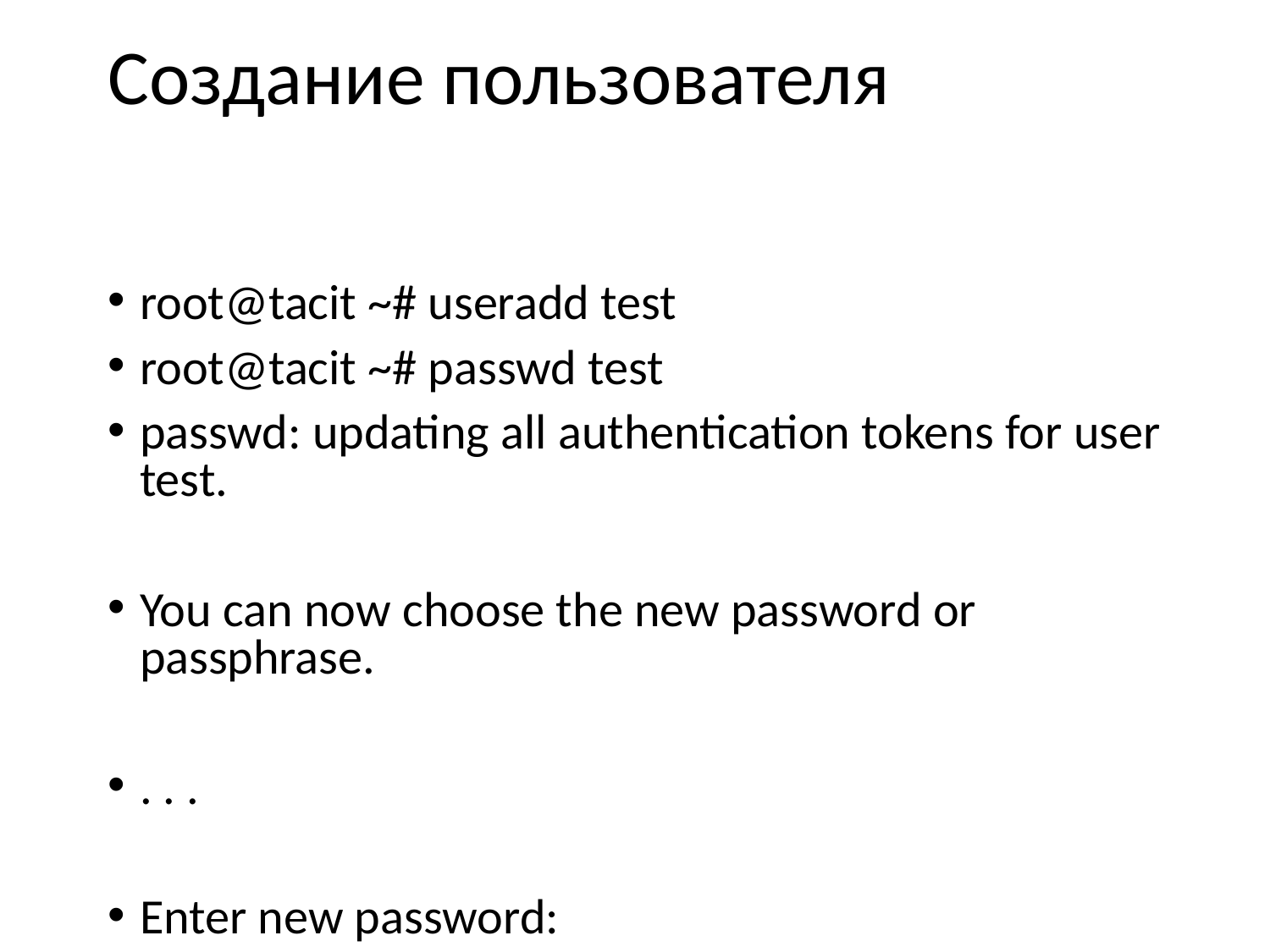

# Создание пользователя
root@tacit ~# useradd test
root@tacit ~# passwd test
passwd: updating all authentication tokens for user test.

You can now choose the new password or passphrase.

. . .

Enter new password: